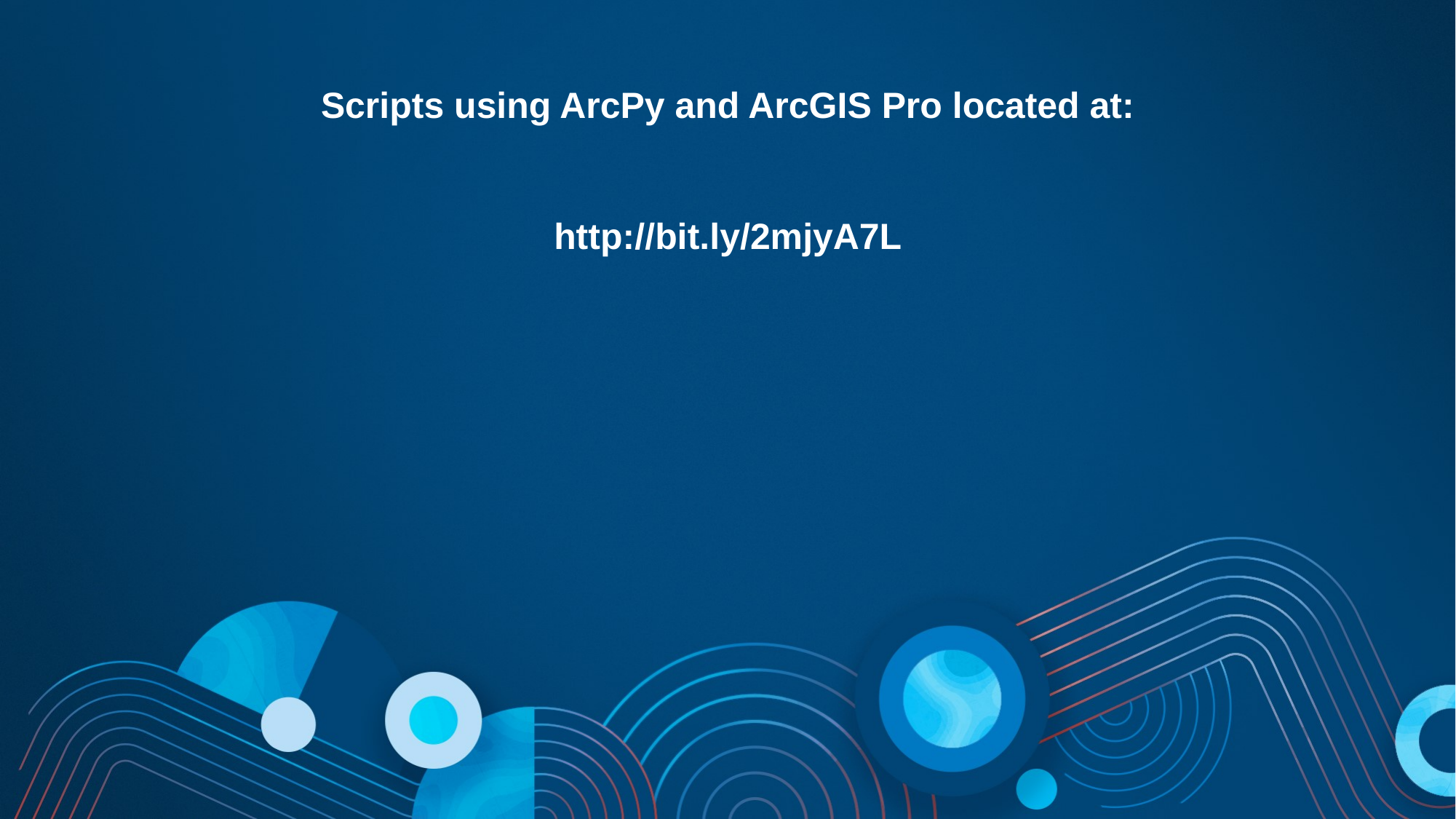

# Scripts using ArcPy and ArcGIS Pro located at: http://bit.ly/2mjyA7L